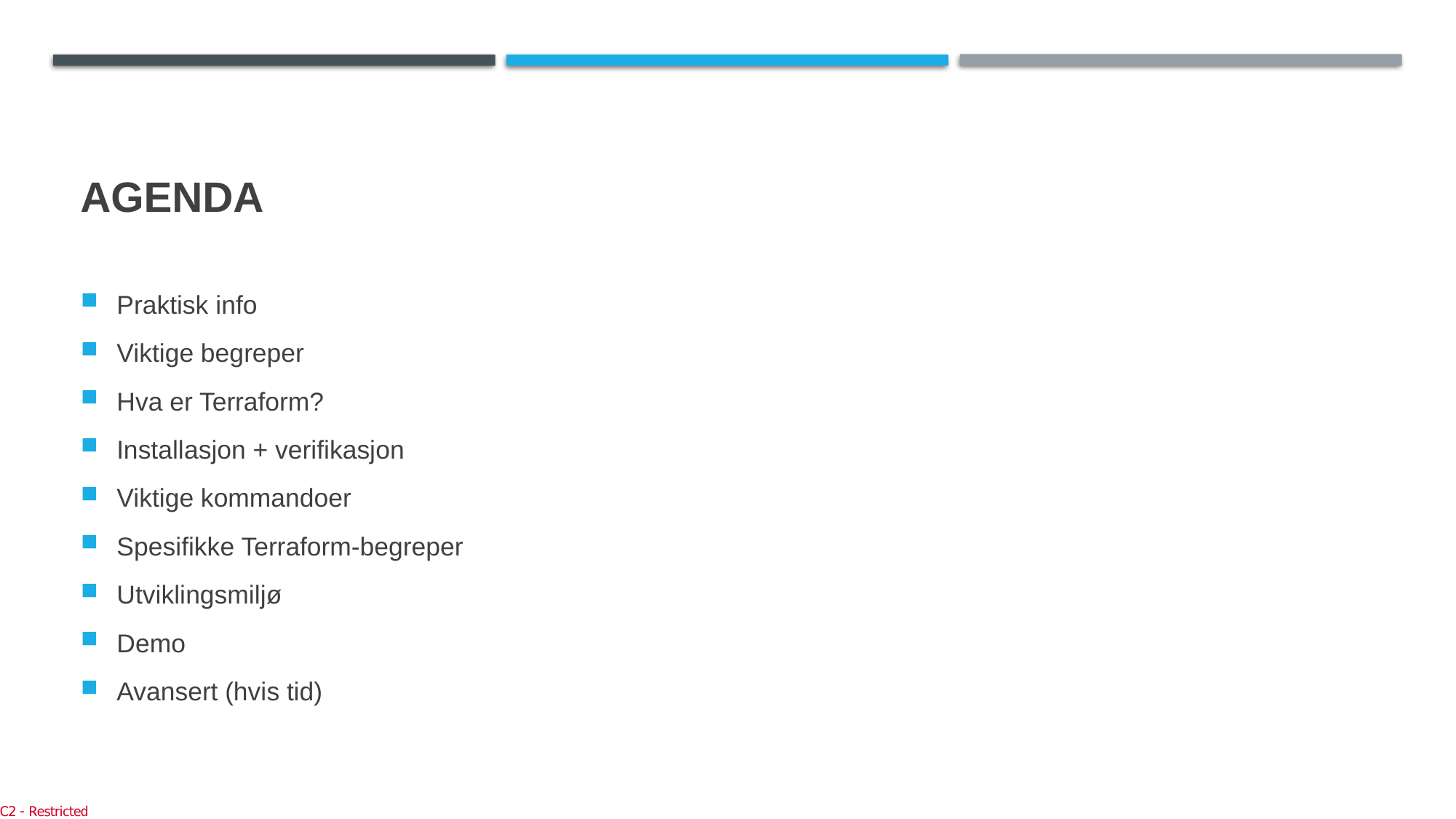

# Agenda
Praktisk info
Viktige begreper
Hva er Terraform?
Installasjon + verifikasjon
Viktige kommandoer
Spesifikke Terraform-begreper
Utviklingsmiljø
Demo
Avansert (hvis tid)